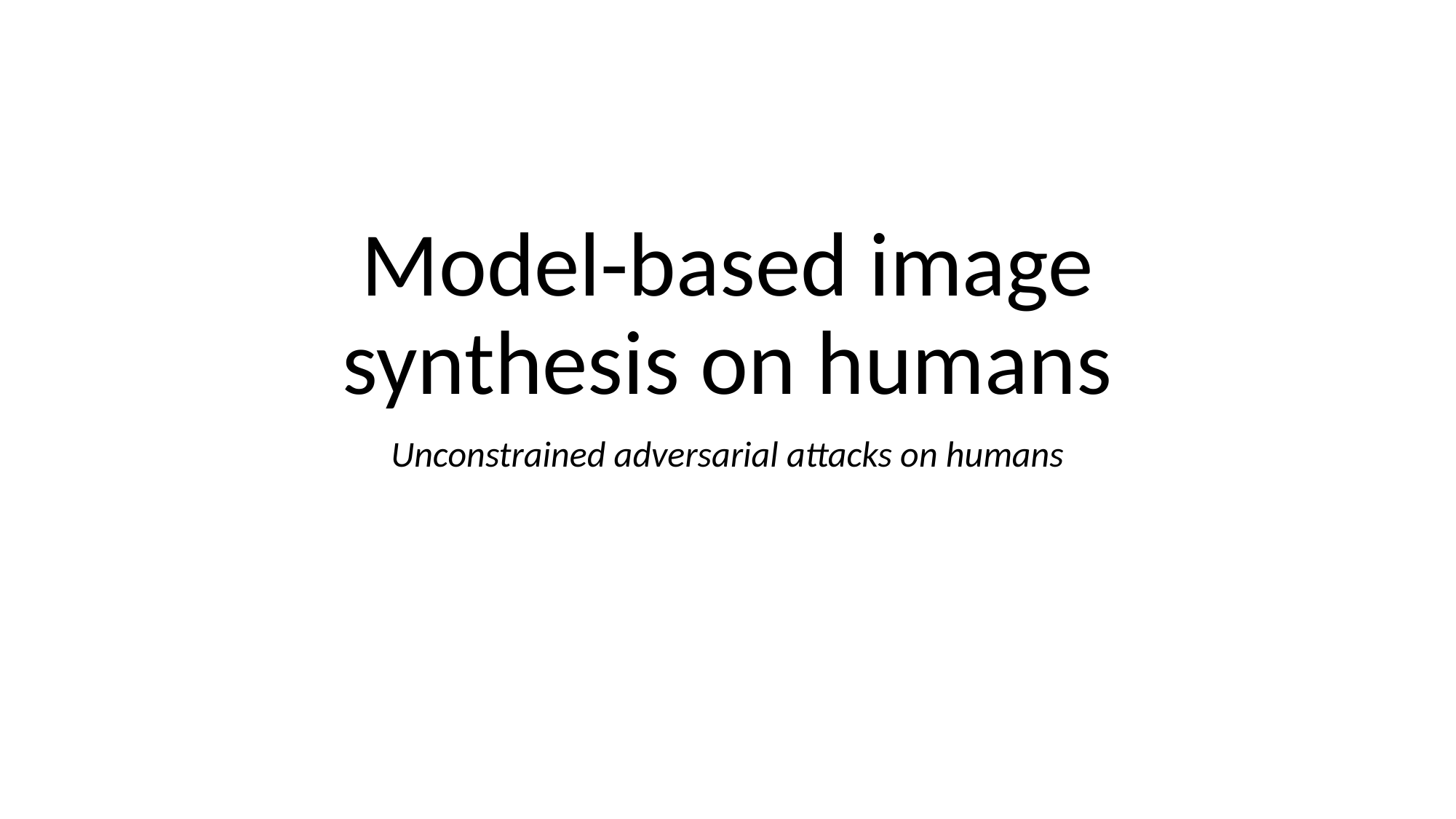

# Model-based image synthesis on humans
Unconstrained adversarial attacks on humans